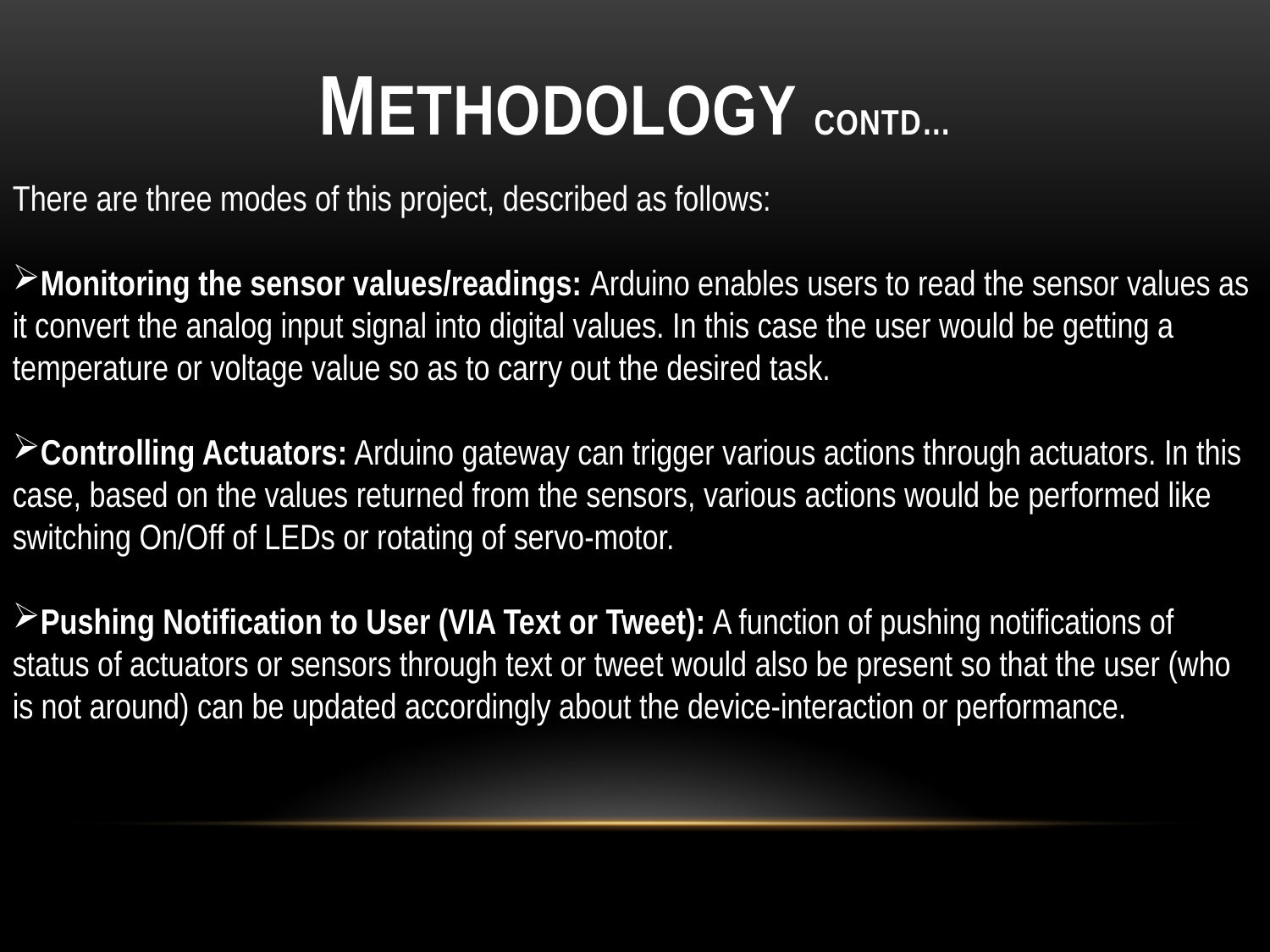

# METHODOLOGY contd…
There are three modes of this project, described as follows:

Monitoring the sensor values/readings: Arduino enables users to read the sensor values as it convert the analog input signal into digital values. In this case the user would be getting a temperature or voltage value so as to carry out the desired task.

Controlling Actuators: Arduino gateway can trigger various actions through actuators. In this case, based on the values returned from the sensors, various actions would be performed like switching On/Off of LEDs or rotating of servo-motor.

Pushing Notification to User (VIA Text or Tweet): A function of pushing notifications of status of actuators or sensors through text or tweet would also be present so that the user (who is not around) can be updated accordingly about the device-interaction or performance.